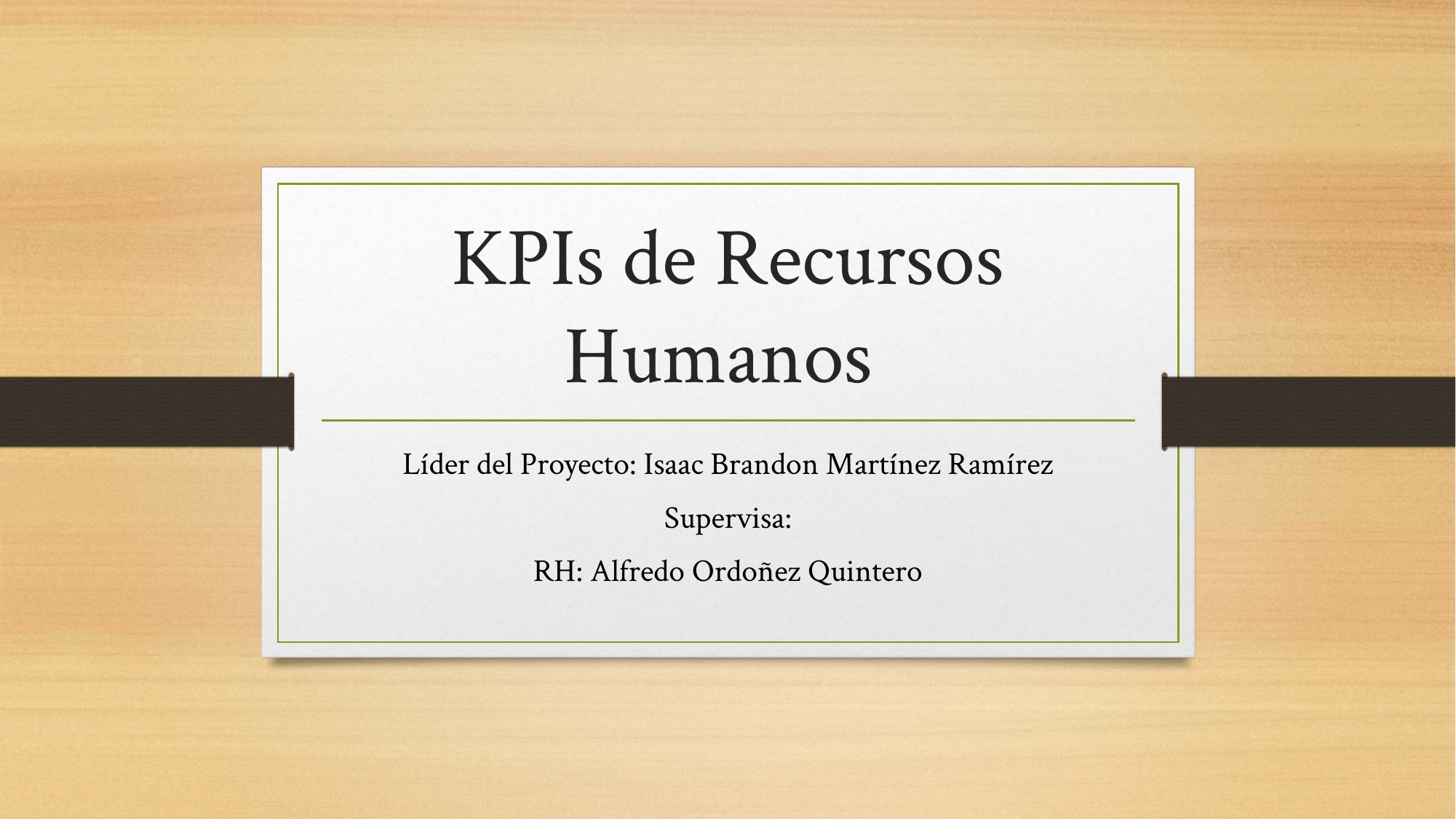

# KPIs de Recursos Humanos
Líder del Proyecto: Isaac Brandon Martínez Ramírez
Supervisa:
RH: Alfredo Ordoñez Quintero